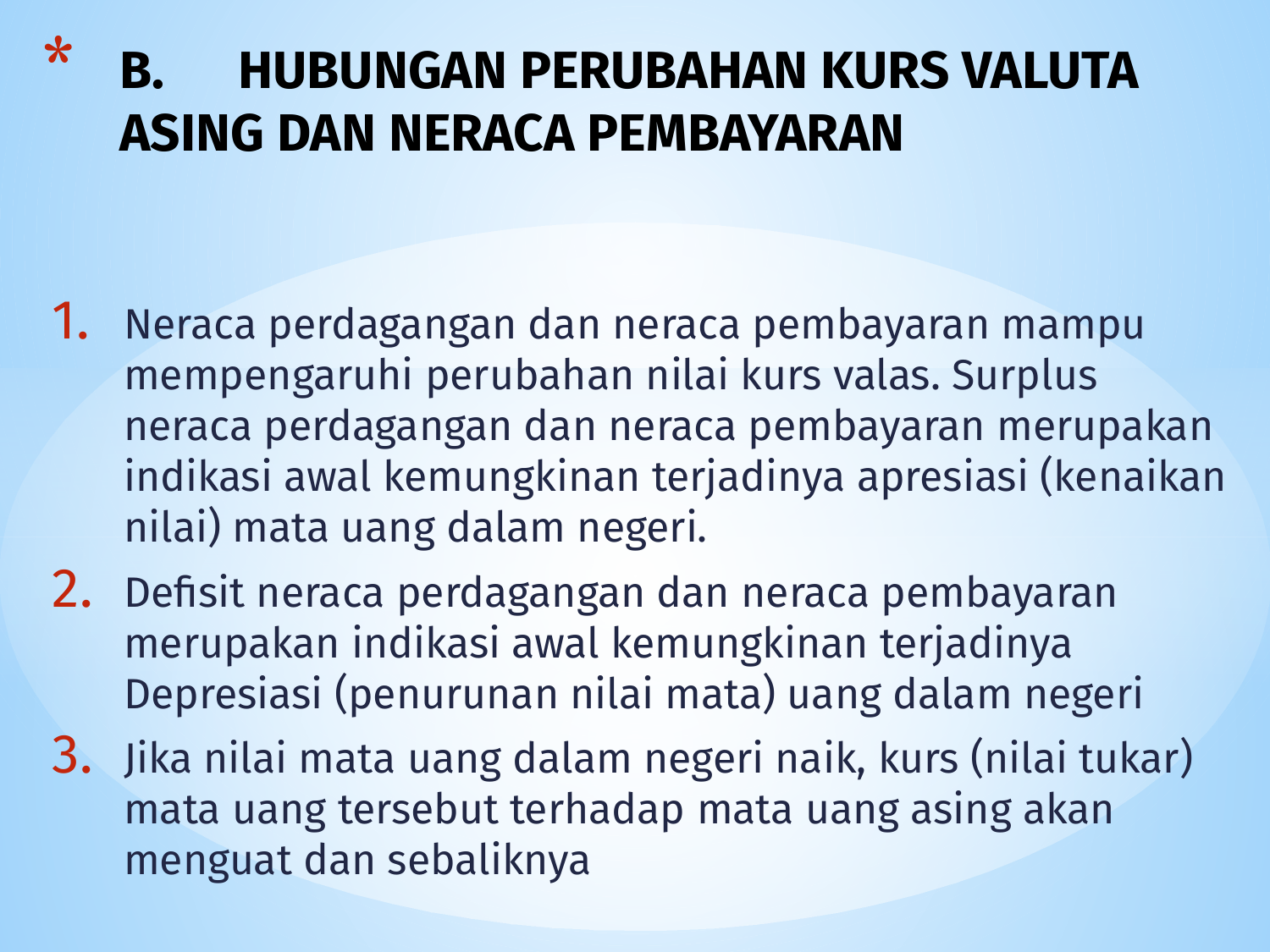

# B.	HUBUNGAN PERUBAHAN KURS VALUTA ASING DAN NERACA PEMBAYARAN

Neraca perdagangan dan neraca pembayaran mampu mempengaruhi perubahan nilai kurs valas. Surplus neraca perdagangan dan neraca pembayaran merupakan indikasi awal kemungkinan terjadinya apresiasi (kenaikan nilai) mata uang dalam negeri.
Defisit neraca perdagangan dan neraca pembayaran merupakan indikasi awal kemungkinan terjadinya Depresiasi (penurunan nilai mata) uang dalam negeri
Jika nilai mata uang dalam negeri naik, kurs (nilai tukar) mata uang tersebut terhadap mata uang asing akan menguat dan sebaliknya